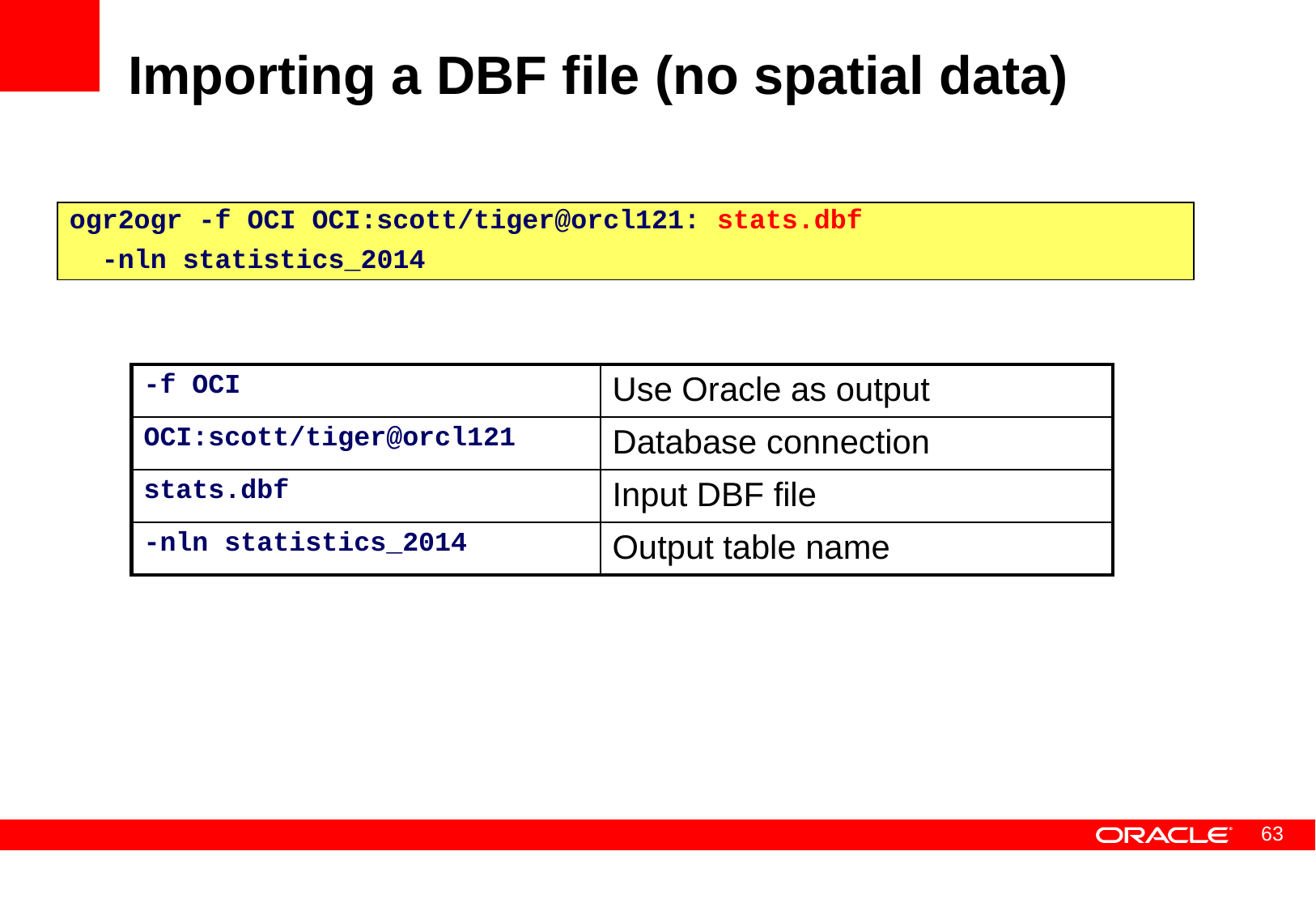

# Importing a DBF file (no spatial data)
ogr2ogr -f OCI OCI:scott/tiger@orcl121: stats.dbf
  -nln statistics_2014
| -f OCI | Use Oracle as output |
| --- | --- |
| OCI:scott/tiger@orcl121 | Database connection |
| stats.dbf | Input DBF file |
| -nln statistics\_2014 | Output table name |